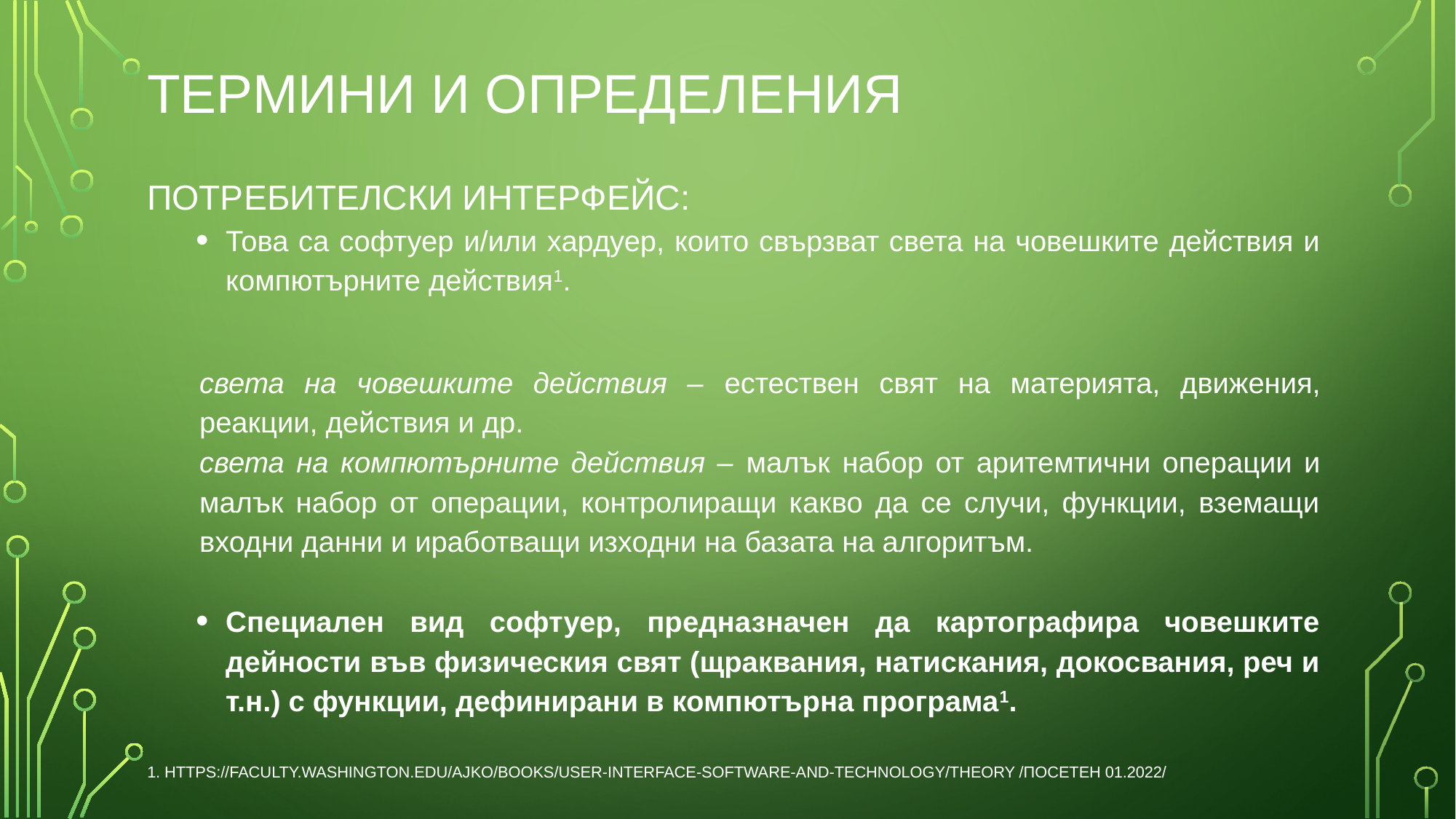

# Термини и определения
ПОТРЕБИТЕЛСКИ ИНТЕРФЕЙС:
Това са софтуер и/или хардуер, които свързват света на човешките действия и компютърните действия1.

света на човешките действия – естествен свят на материята, движения, реакции, действия и др.
света на компютърните действия – малък набор от аритемтични операции и малък набор от операции, контролиращи какво да се случи, функции, вземащи входни данни и иработващи изходни на базата на алгоритъм.

Специален вид софтуер, предназначен да картографира човешките дейности във физическия свят (щраквания, натискания, докосвания, реч и т.н.) с функции, дефинирани в компютърна програма1.
1. https://faculty.washington.edu/ajko/books/user-interface-software-and-technology/theory /посетен 01.2022/